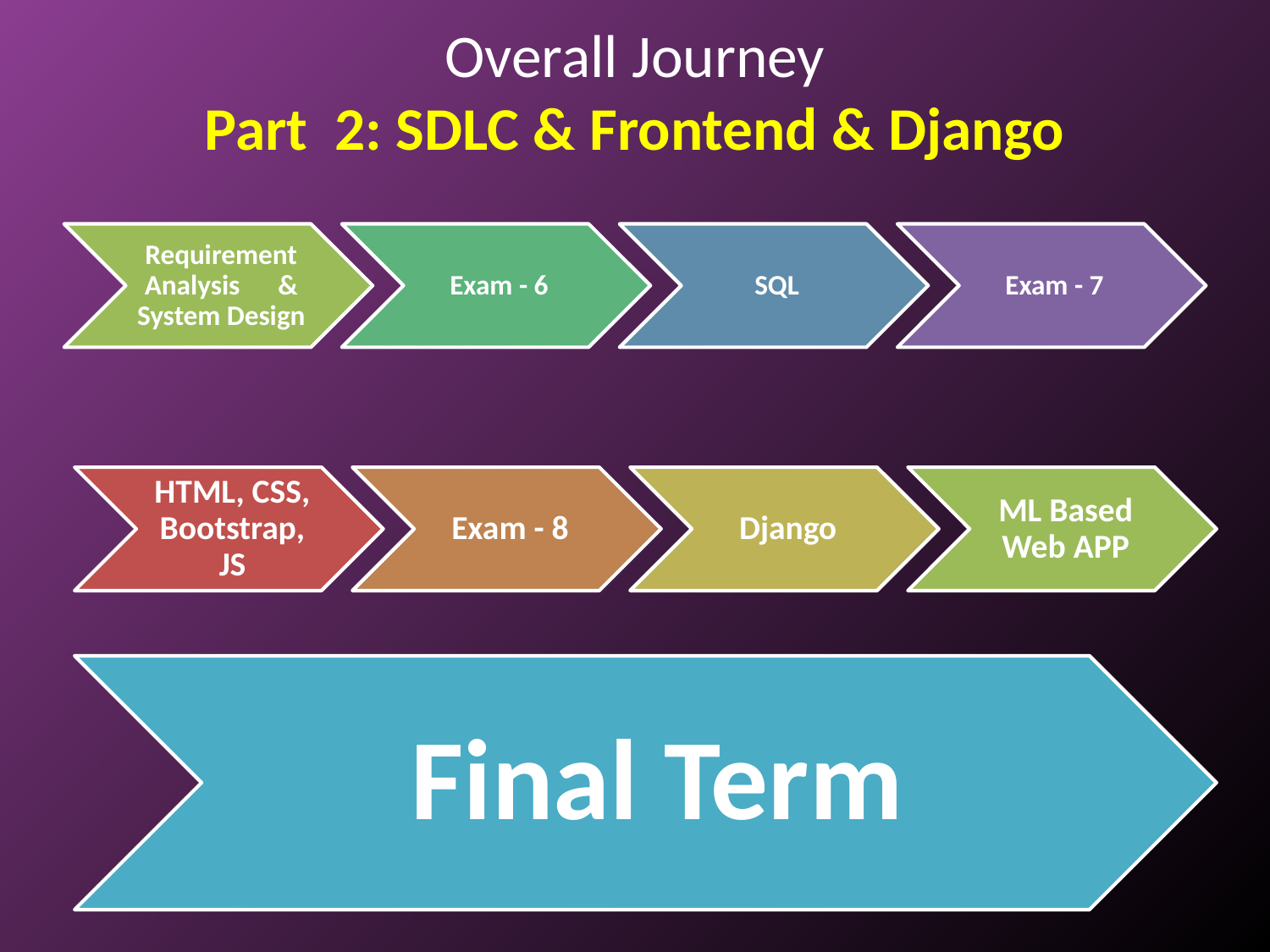

# Overall Journey Part  2: SDLC & Frontend & Django
Requirement Analysis	 & System Design
Exam - 6
SQL
Exam - 7
HTML, CSS, Bootstrap, JS
Exam - 8
Django
ML Based Web APP
Final Term